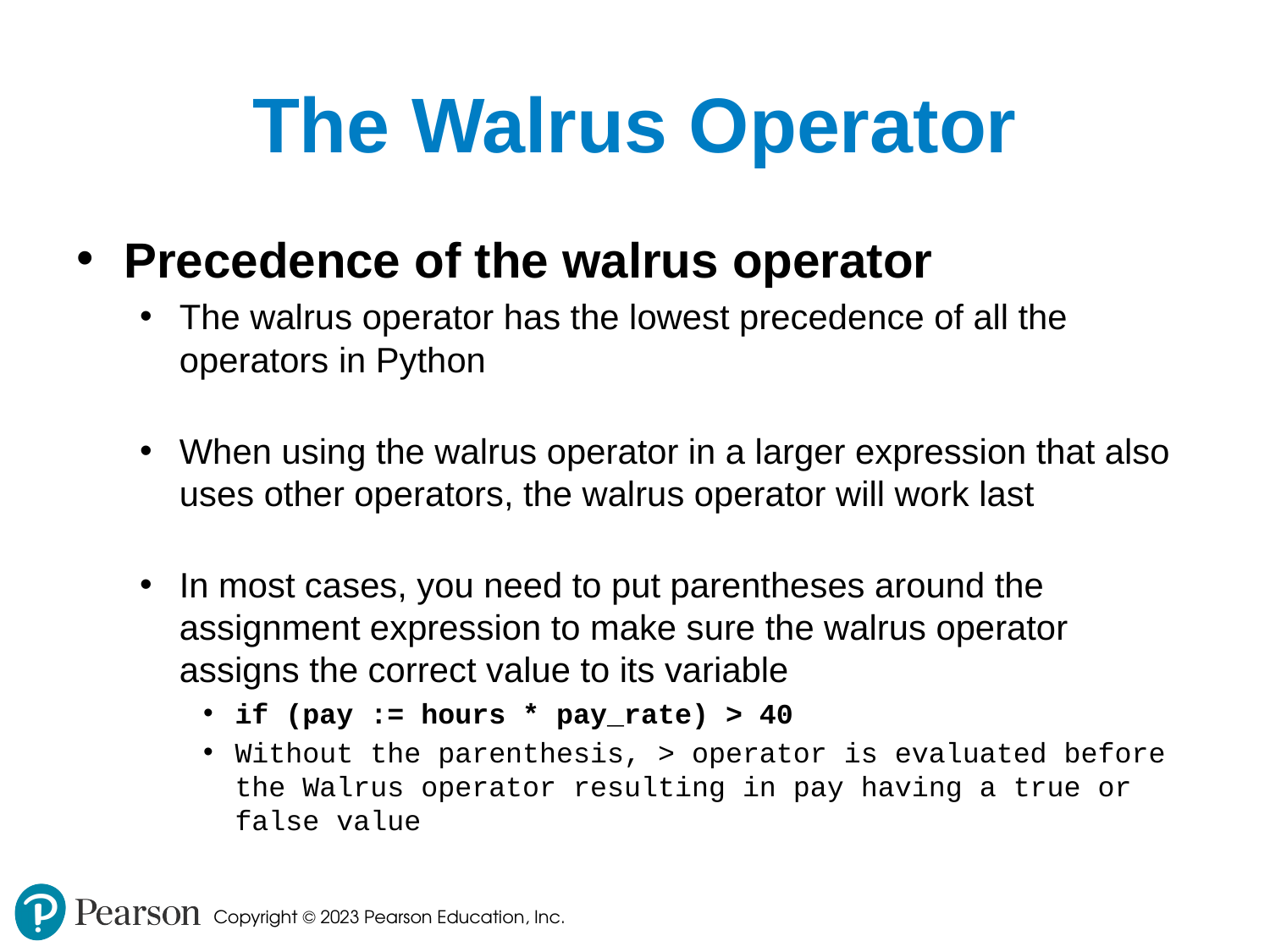

# The Walrus Operator
Precedence of the walrus operator
The walrus operator has the lowest precedence of all the operators in Python
When using the walrus operator in a larger expression that also uses other operators, the walrus operator will work last
In most cases, you need to put parentheses around the assignment expression to make sure the walrus operator assigns the correct value to its variable
if (pay := hours * pay_rate) > 40
Without the parenthesis, > operator is evaluated before the Walrus operator resulting in pay having a true or false value